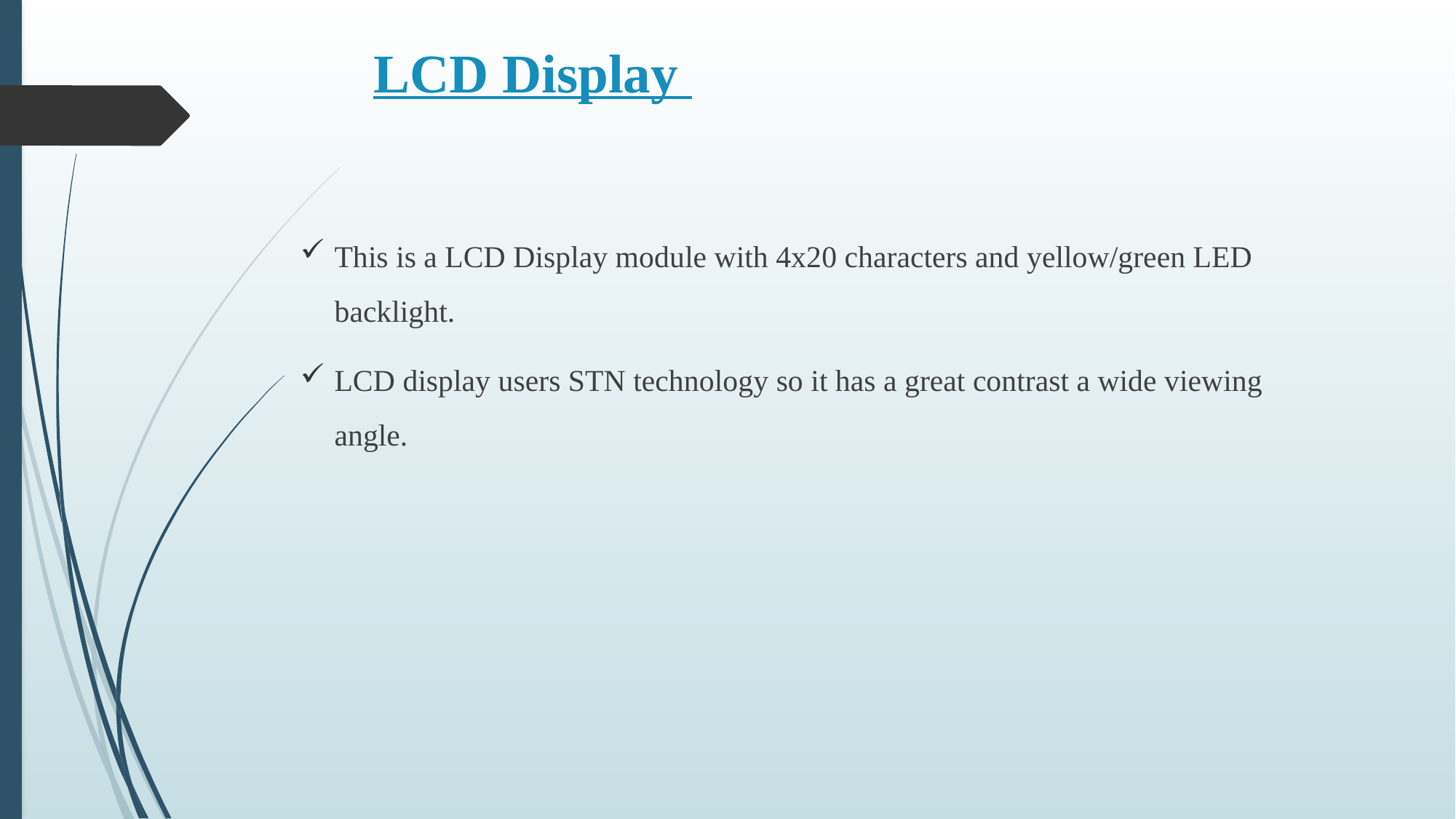

# LCD Display
This is a LCD Display module with 4x20 characters and yellow/green LED backlight.
LCD display users STN technology so it has a great contrast a wide viewing angle.